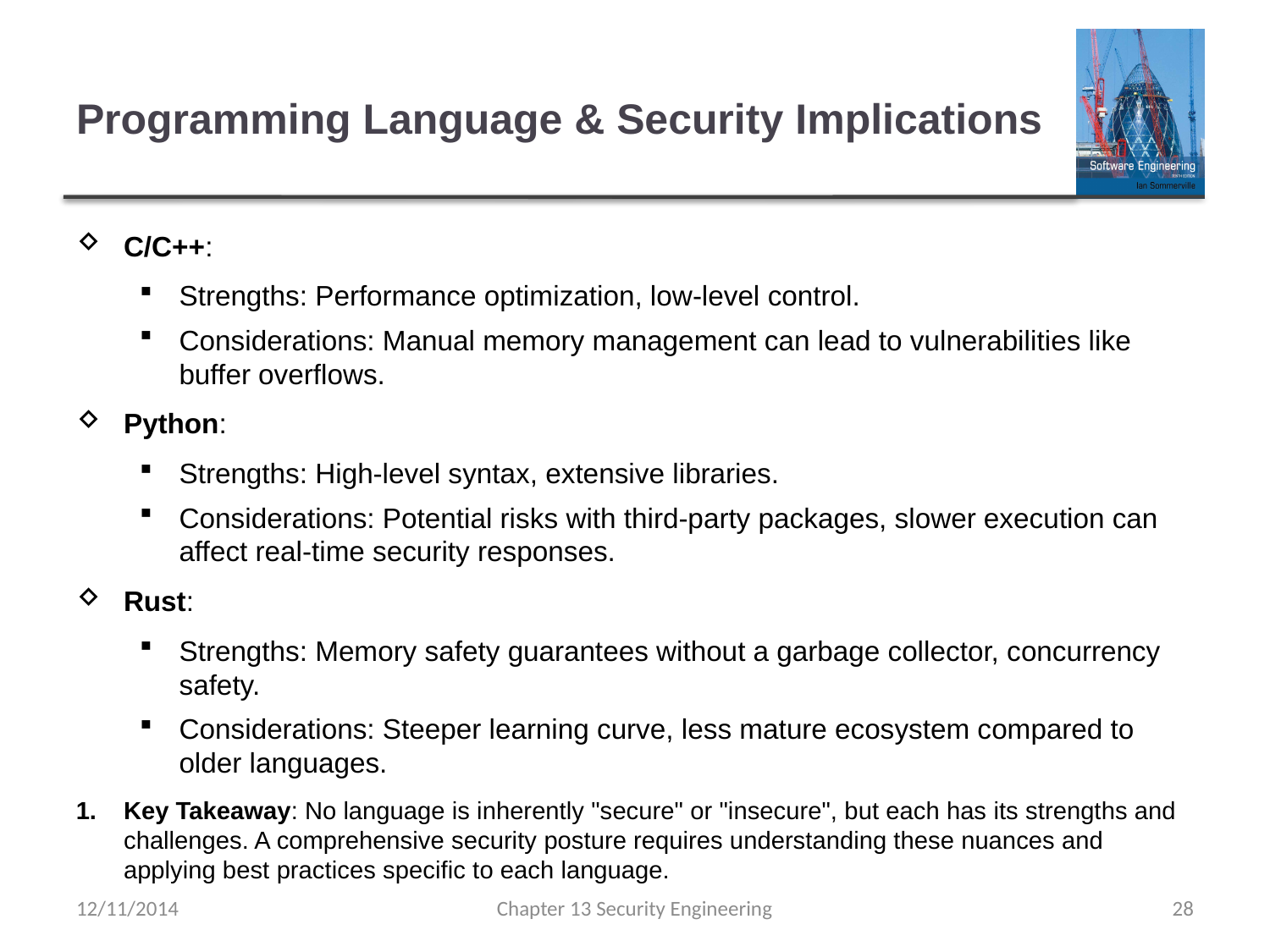

# Programming Language & Security Implications
C/C++:
Strengths: Performance optimization, low-level control.
Considerations: Manual memory management can lead to vulnerabilities like buffer overflows.
Python:
Strengths: High-level syntax, extensive libraries.
Considerations: Potential risks with third-party packages, slower execution can affect real-time security responses.
Rust:
Strengths: Memory safety guarantees without a garbage collector, concurrency safety.
Considerations: Steeper learning curve, less mature ecosystem compared to older languages.
Key Takeaway: No language is inherently "secure" or "insecure", but each has its strengths and challenges. A comprehensive security posture requires understanding these nuances and applying best practices specific to each language.

12/11/2014
Chapter 13 Security Engineering
28